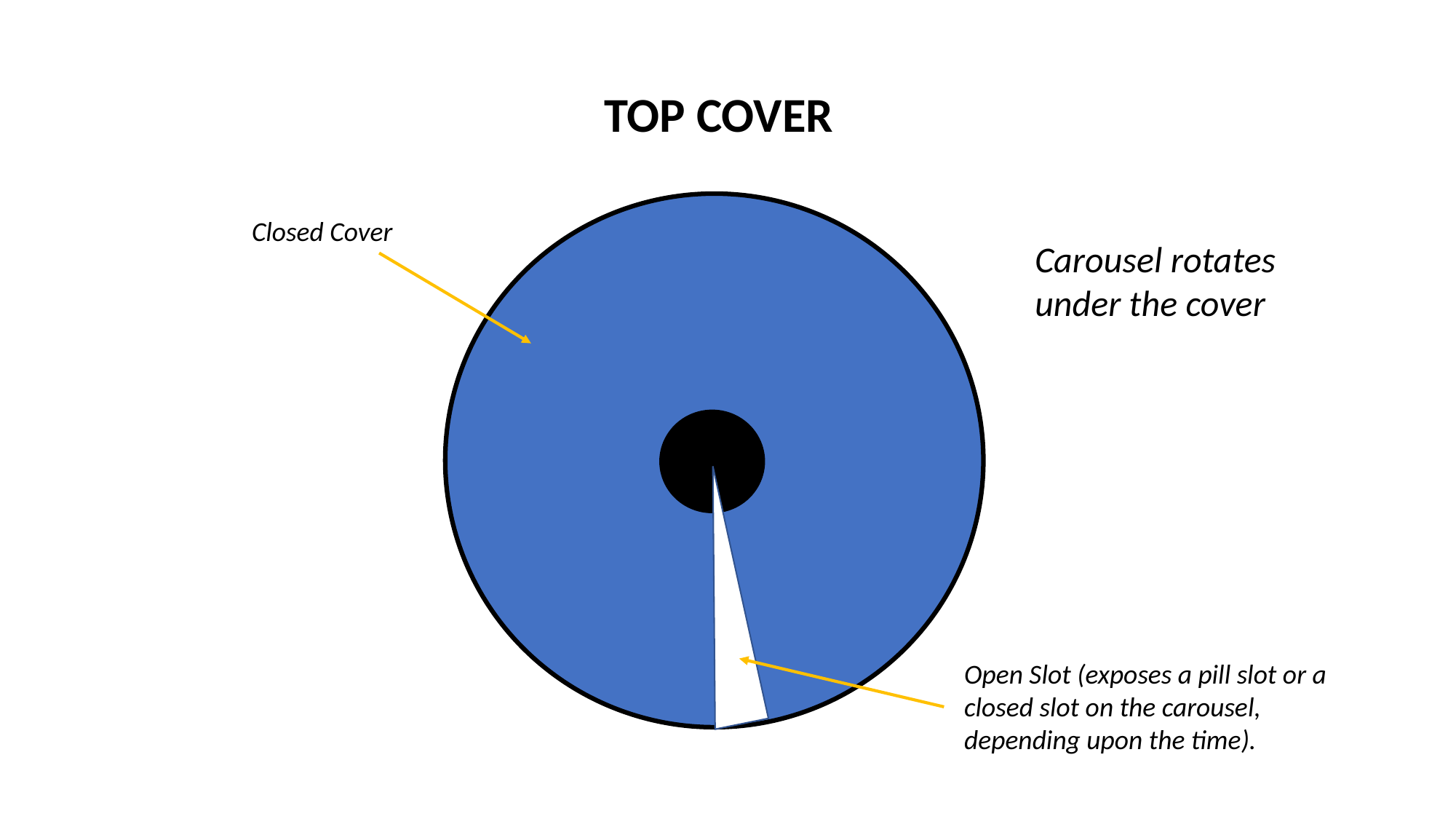

TOP COVER

Closed Cover
Carousel rotates under the cover
Open Slot (exposes a pill slot or a closed slot on the carousel, depending upon the time).